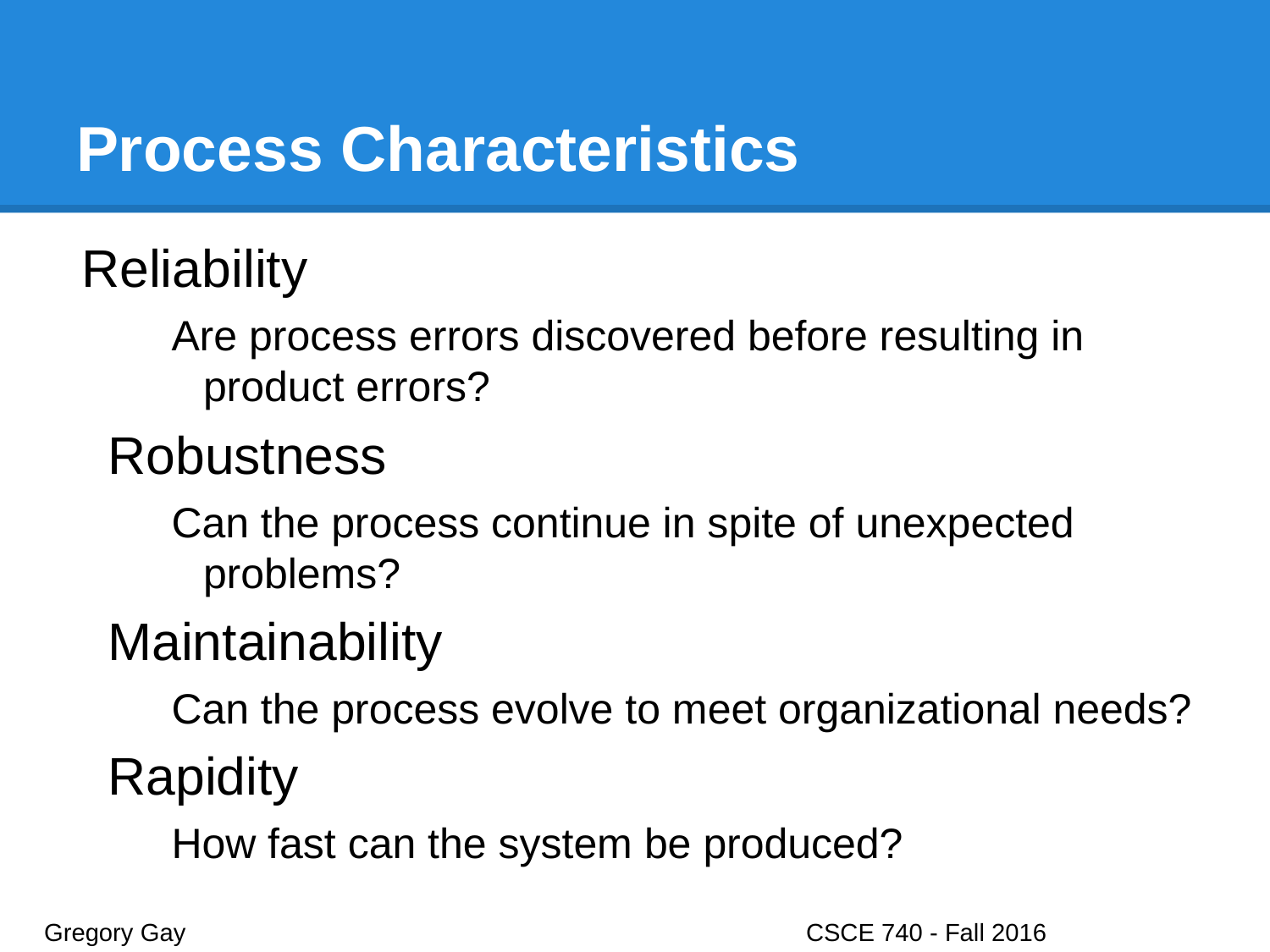

# Process Characteristics
Reliability
Are process errors discovered before resulting in product errors?
Robustness
Can the process continue in spite of unexpected problems?
Maintainability
Can the process evolve to meet organizational needs?
Rapidity
How fast can the system be produced?
Gregory Gay					CSCE 740 - Fall 2016								18